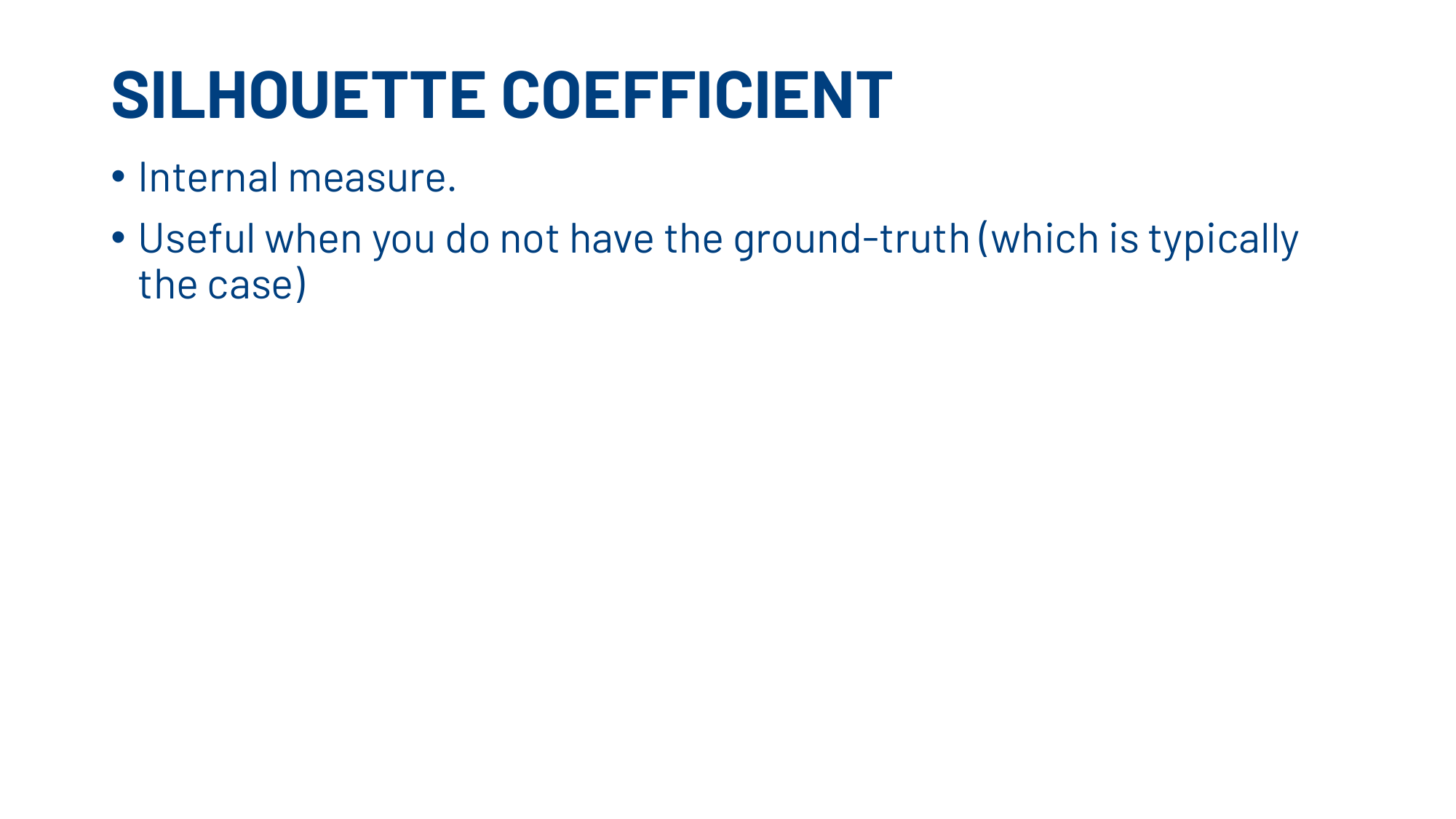

# SILHOUETTE COEFFICIENT
Internal measure.
Useful when you do not have the ground-truth (which is typically the case)